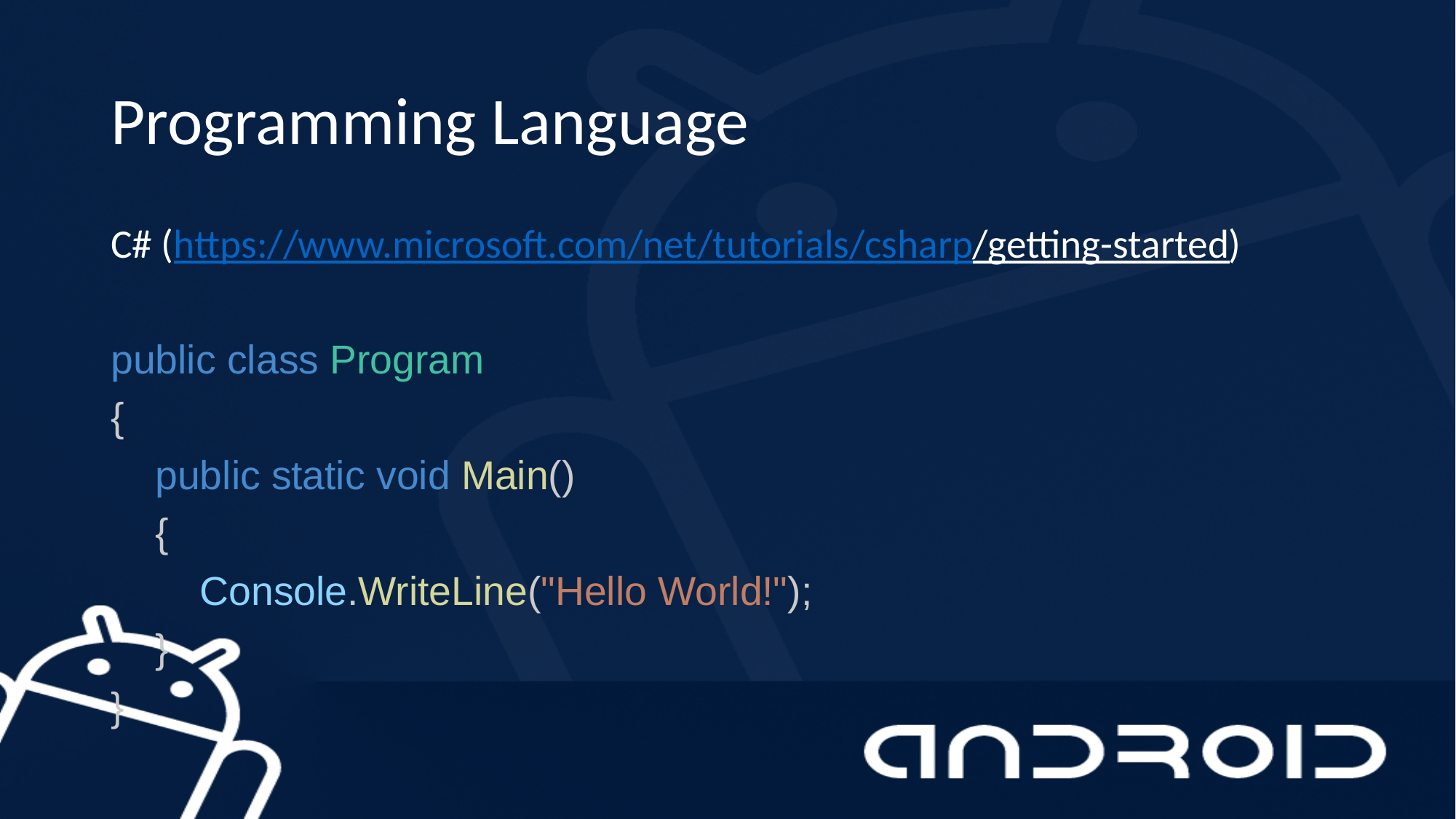

# Programming Language
C# (https://www.microsoft.com/net/tutorials/csharp/getting-started)

public class Program
{
    public static void Main()
    {
        Console.WriteLine("Hello World!");
    }
}